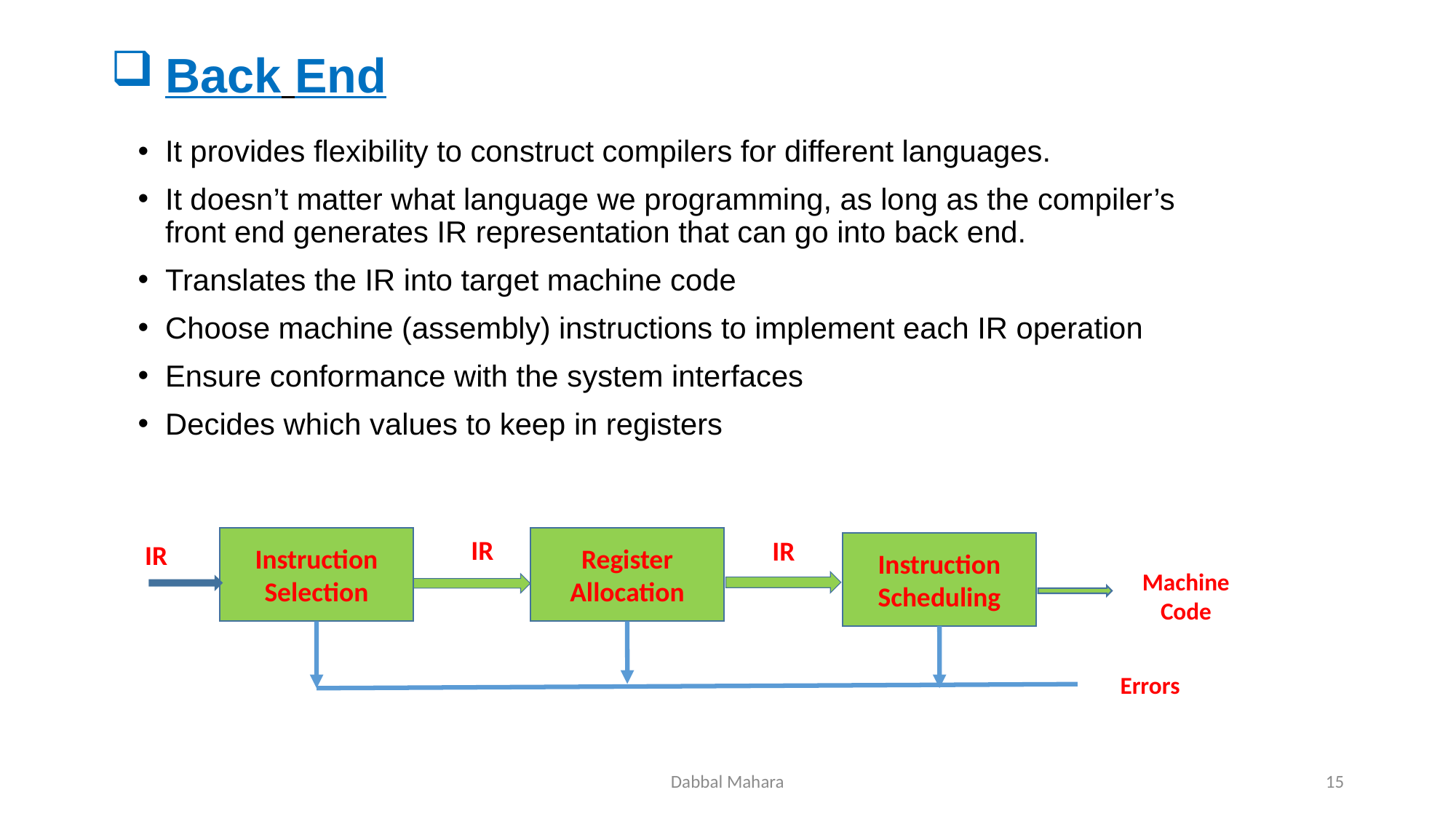

# Back End
It provides flexibility to construct compilers for different languages.
It doesn’t matter what language we programming, as long as the compiler’s front end generates IR representation that can go into back end.
Translates the IR into target machine code
Choose machine (assembly) instructions to implement each IR operation
Ensure conformance with the system interfaces
Decides which values to keep in registers

IR
Instruction Selection
Register Allocation
IR
IR
Instruction Scheduling
Machine Code

Errors
Dabbal Mahara
15